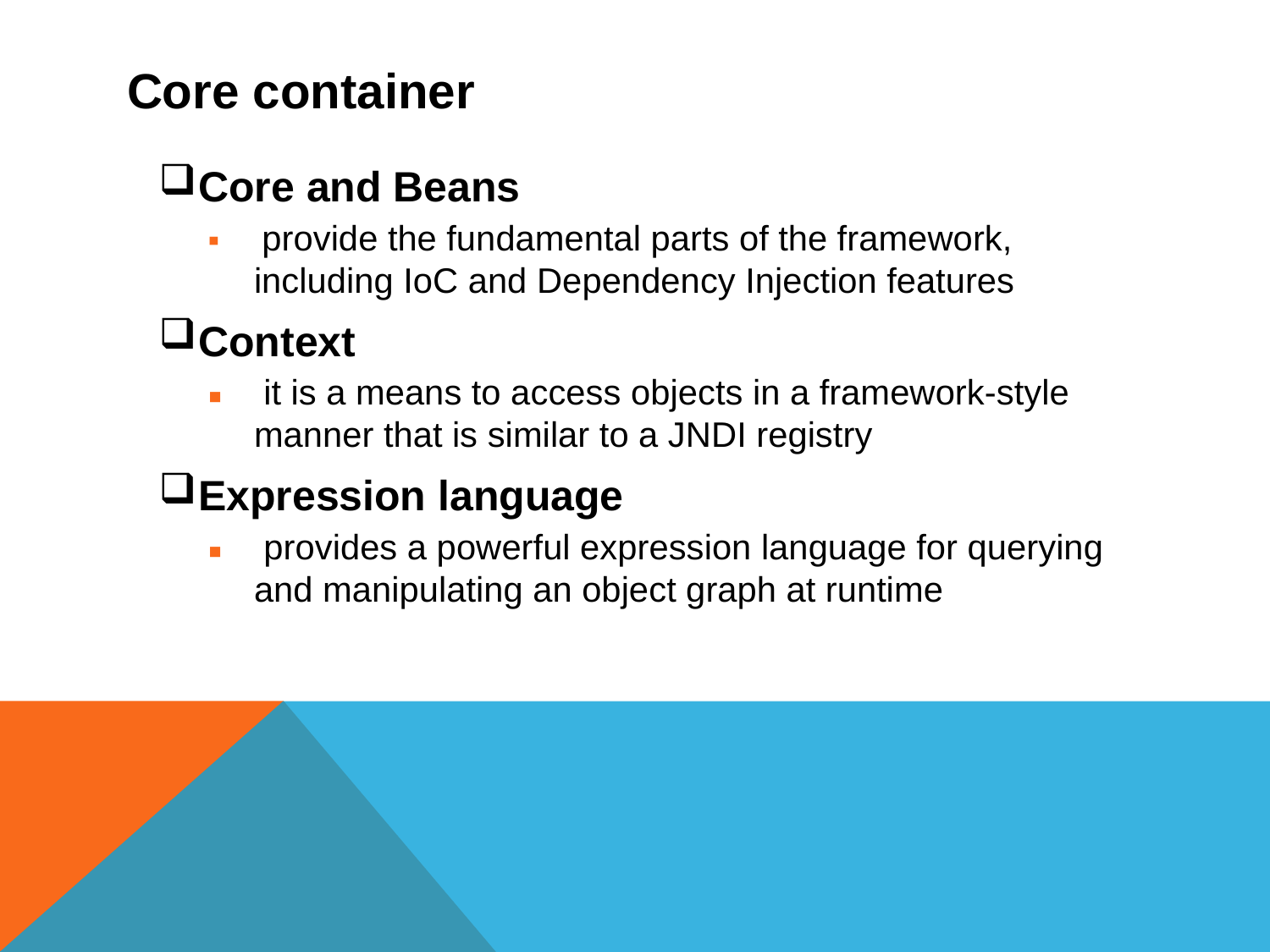

# Core container
Core and Beans
 provide the fundamental parts of the framework, including IoC and Dependency Injection features
Context
 it is a means to access objects in a framework-style manner that is similar to a JNDI registry
Expression language
 provides a powerful expression language for querying and manipulating an object graph at runtime